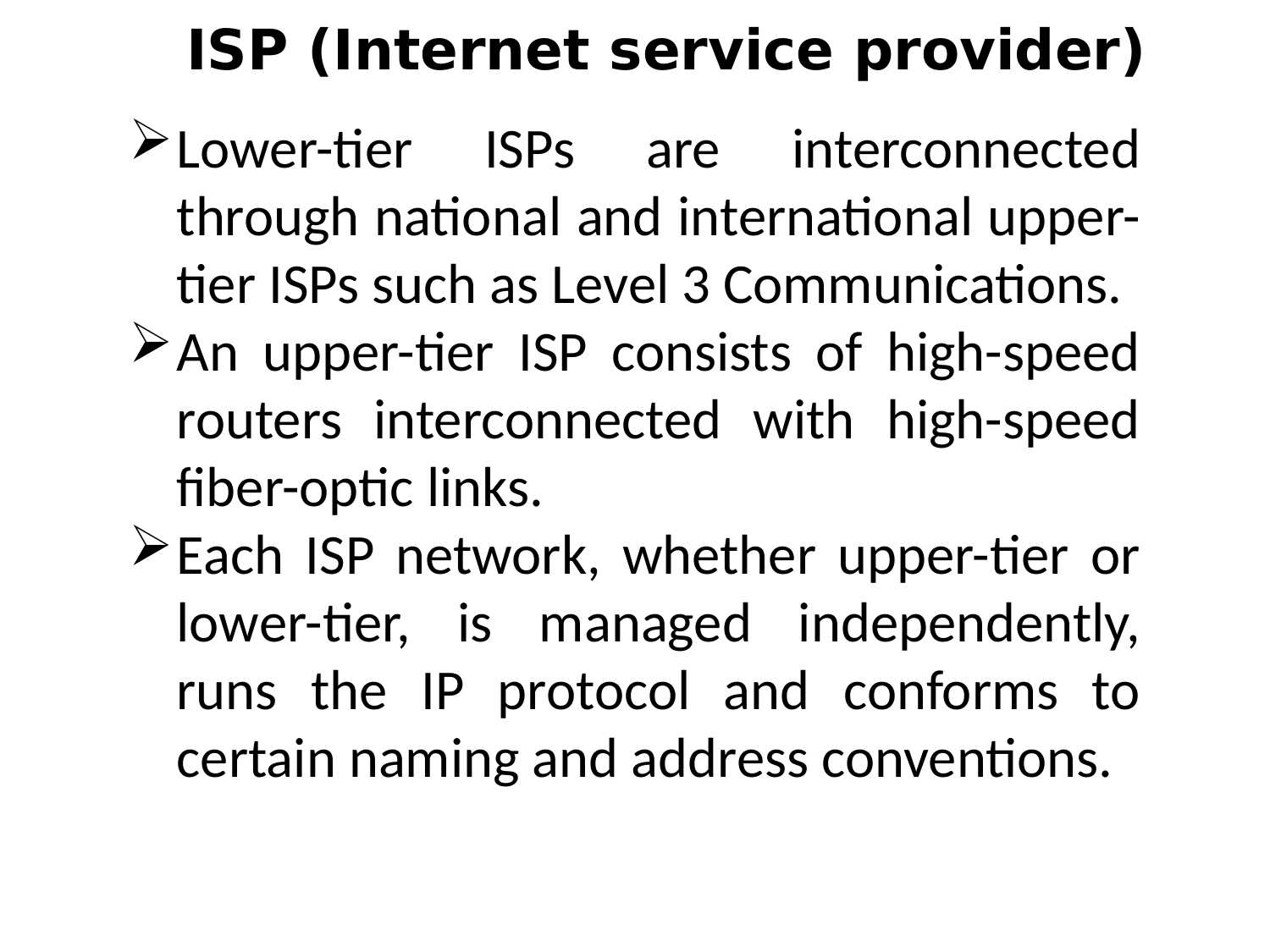

# ISP (Internet service provider)
Lower-tier ISPs are interconnected through national and international upper-tier ISPs such as Level 3 Communications.
An upper-tier ISP consists of high-speed routers interconnected with high-speed fiber-optic links.
Each ISP network, whether upper-tier or lower-tier, is managed independently, runs the IP protocol and conforms to certain naming and address conventions.